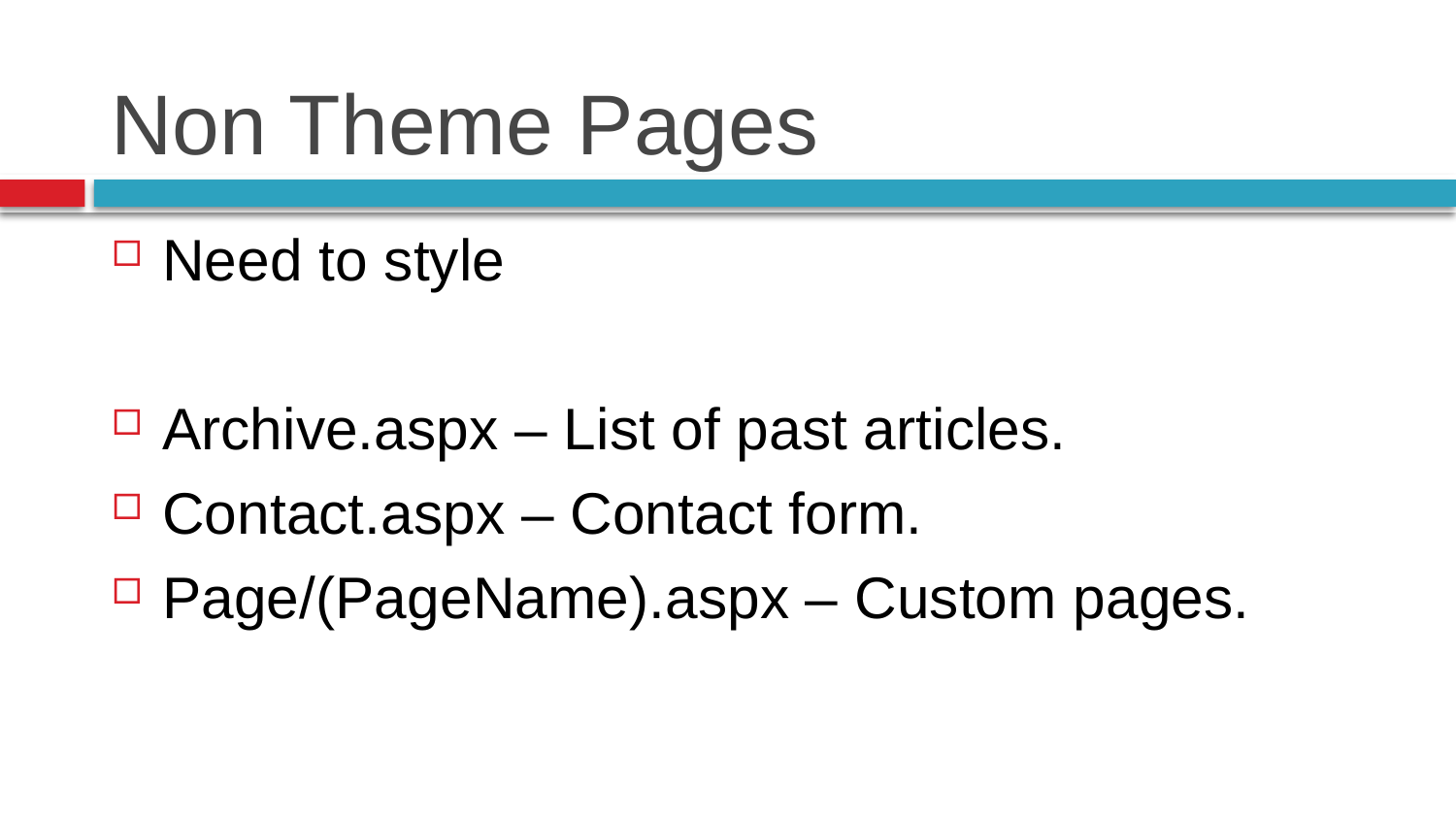

# Non Theme Pages
Need to style

Archive.aspx – List of past articles.
Contact.aspx – Contact form.
Page/(PageName).aspx – Custom pages.